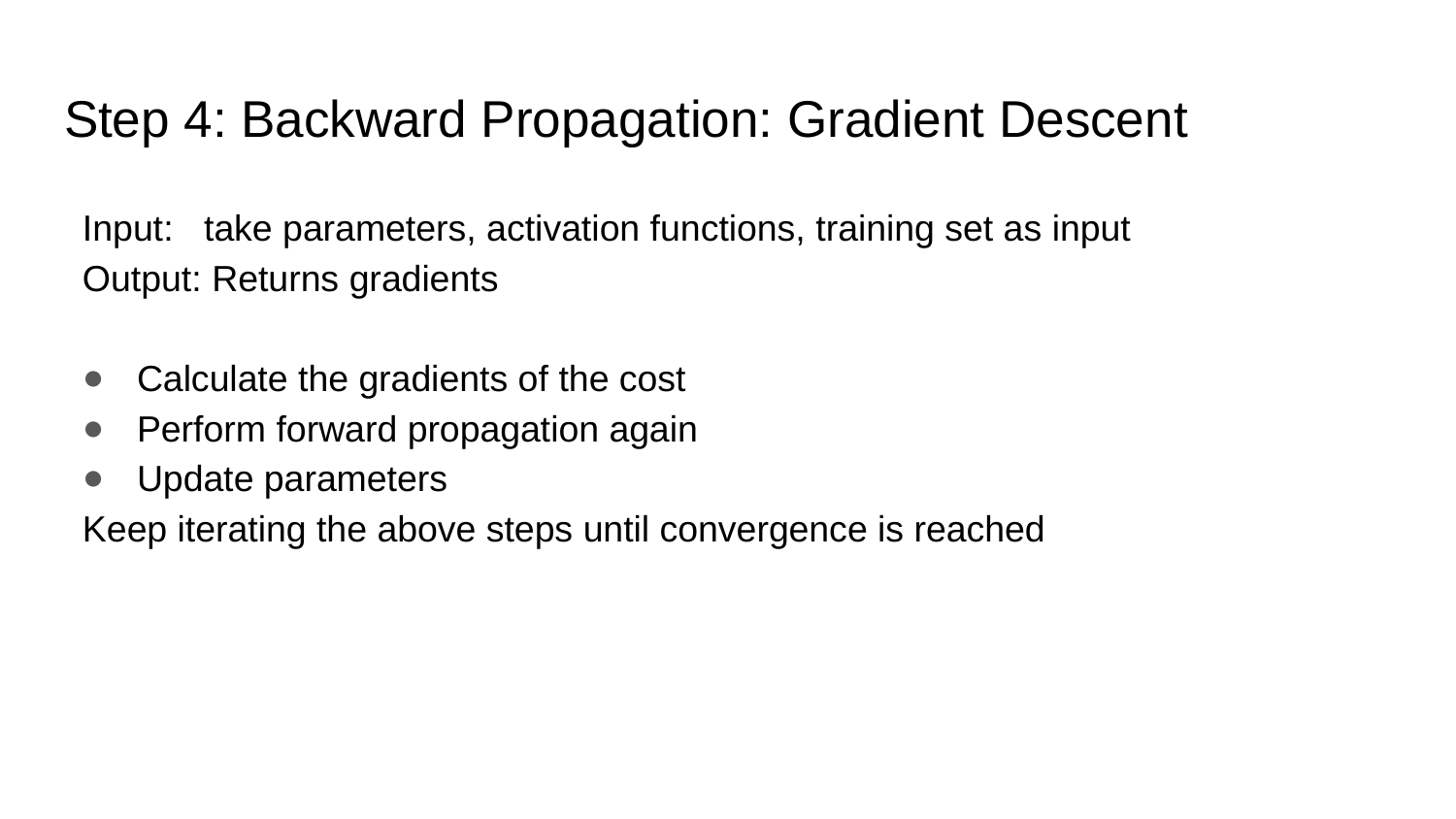

# Step 4: Backward Propagation: Gradient Descent
Input:   take parameters, activation functions, training set as input
Output: Returns gradients

Calculate the gradients of the cost
Perform forward propagation again
Update parameters
Keep iterating the above steps until convergence is reached